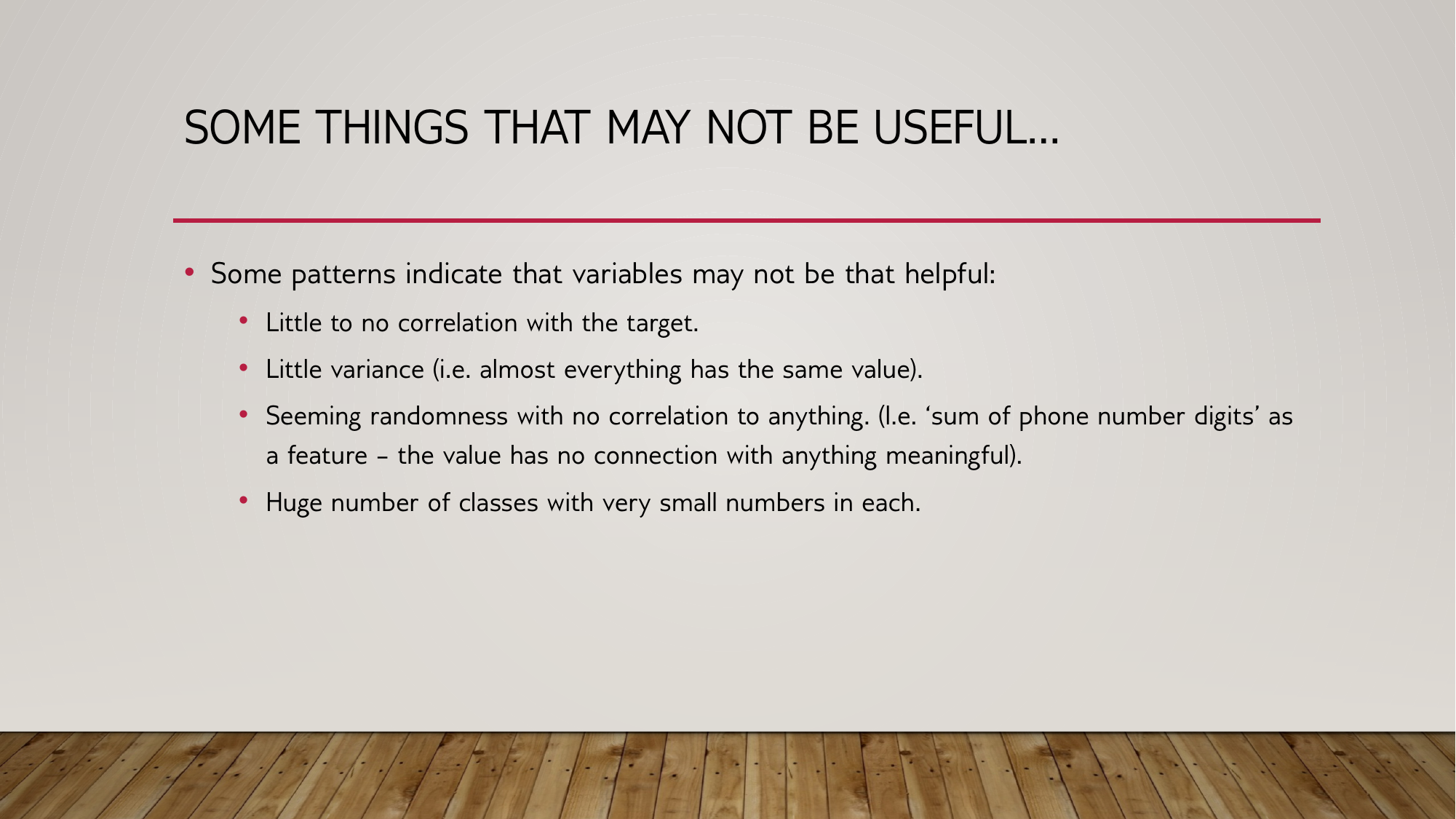

# Some things that may not be useful…
Some patterns indicate that variables may not be that helpful:
Little to no correlation with the target.
Little variance (i.e. almost everything has the same value).
Seeming randomness with no correlation to anything. (I.e. ‘sum of phone number digits’ as a feature – the value has no connection with anything meaningful).
Huge number of classes with very small numbers in each.